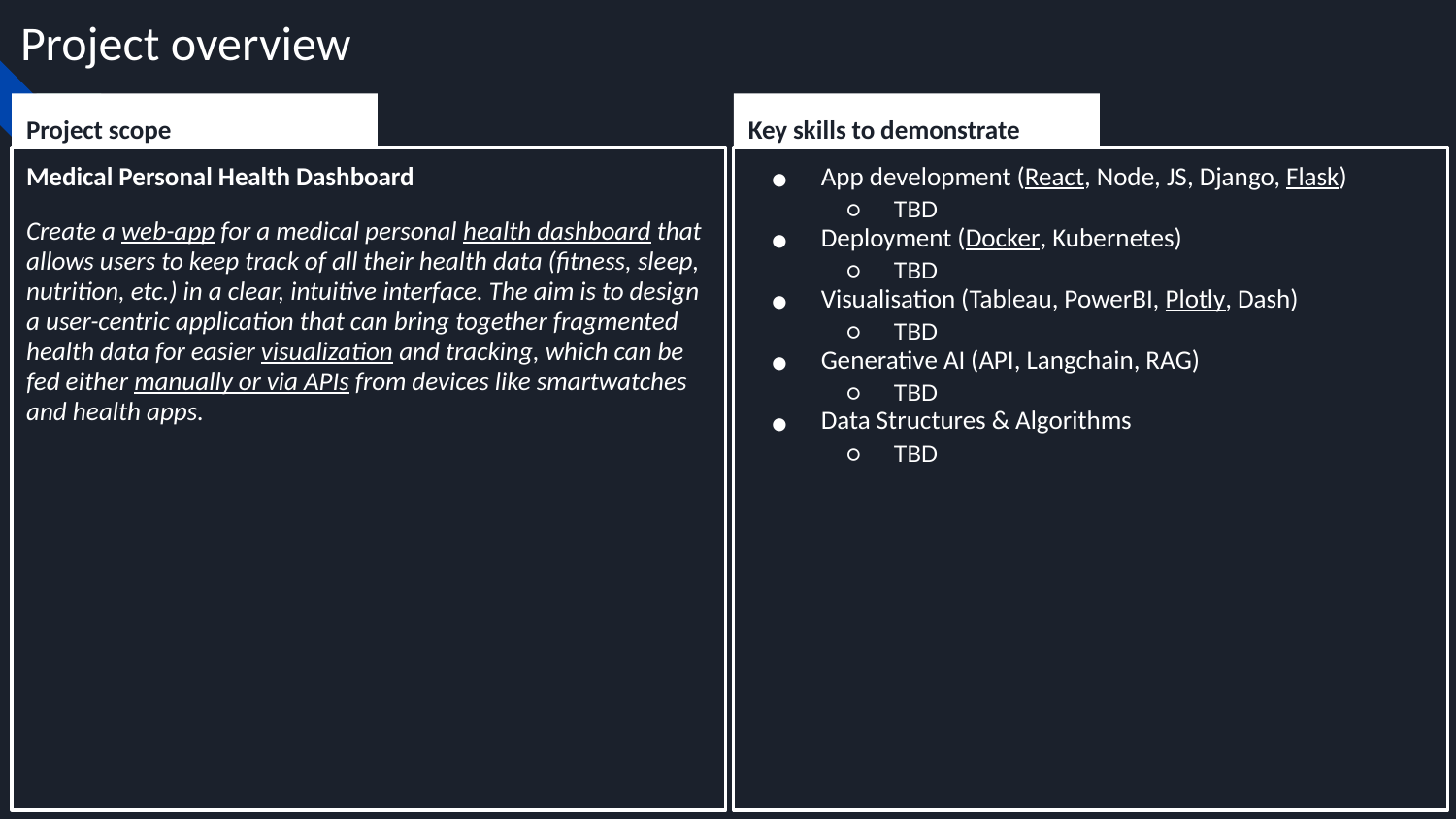

# Project overview
Project scope
Key skills to demonstrate
Medical Personal Health Dashboard
Create a web-app for a medical personal health dashboard that allows users to keep track of all their health data (fitness, sleep, nutrition, etc.) in a clear, intuitive interface. The aim is to design a user-centric application that can bring together fragmented health data for easier visualization and tracking, which can be fed either manually or via APIs from devices like smartwatches and health apps.
App development (React, Node, JS, Django, Flask)
TBD
Deployment (Docker, Kubernetes)
TBD
Visualisation (Tableau, PowerBI, Plotly, Dash)
TBD
Generative AI (API, Langchain, RAG)
TBD
Data Structures & Algorithms
TBD